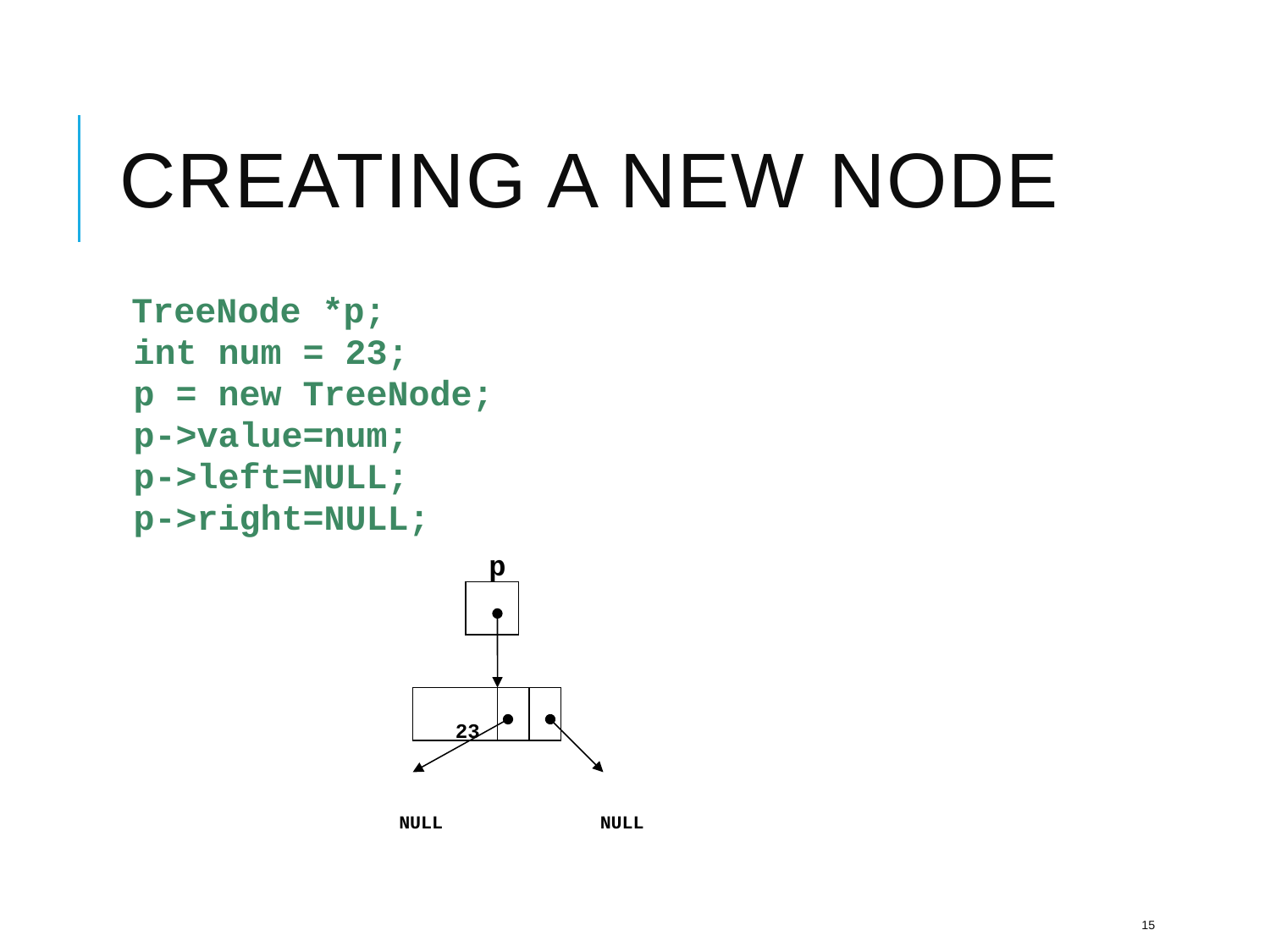

# Creating a New Node
  TreeNode *p;
 int num = 23;
 p = new TreeNode;
 p->value=num;
 p->left=NULL;
 p->right=NULL;
p

23

NULL
NULL

15